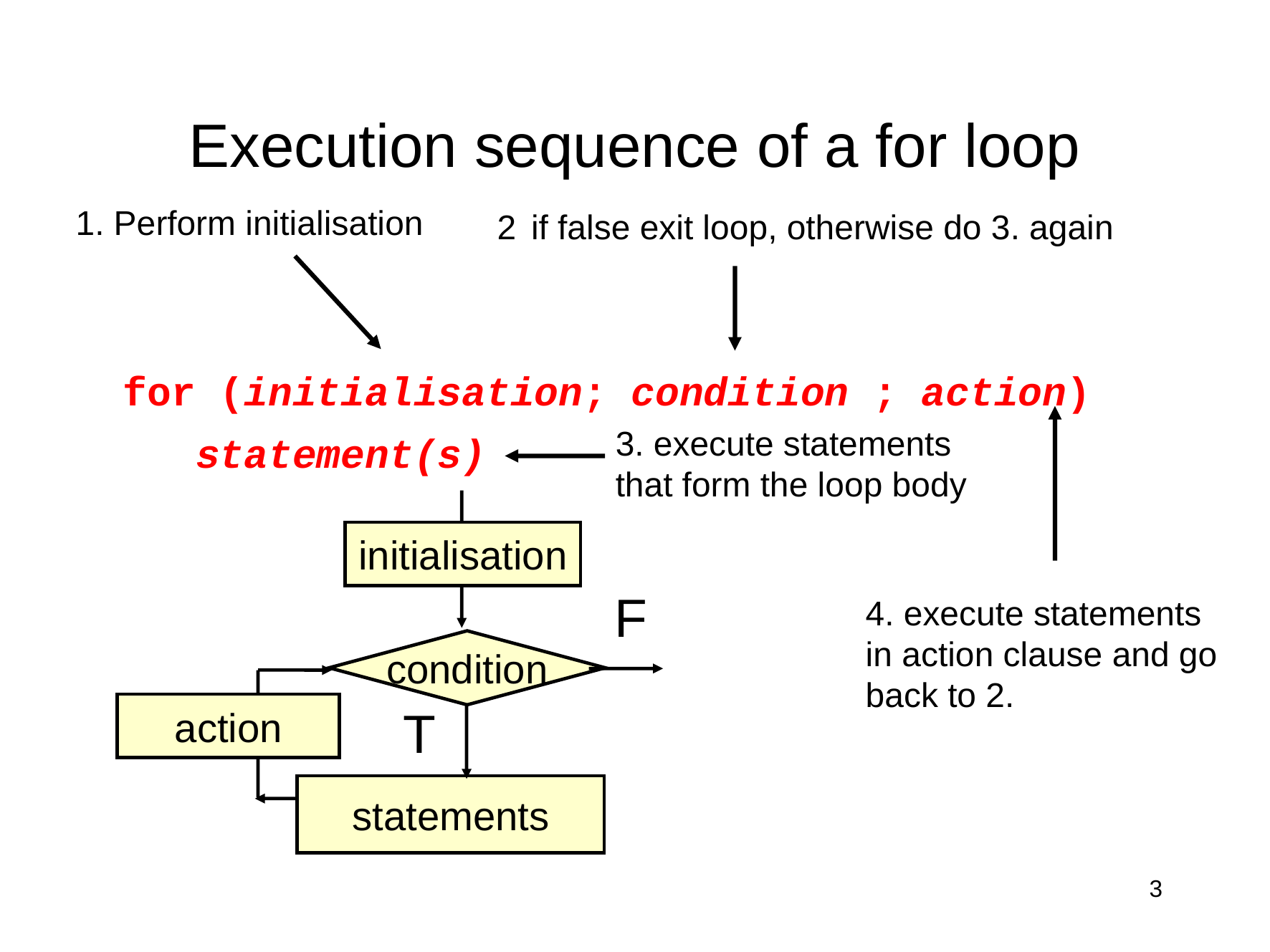

# Execution sequence of a for loop
2 if false exit loop, otherwise do 3. again
1. Perform initialisation

for (initialisation; condition ; action)
   statement(s)

4. execute statements in action clause and go back to 2.
3. execute statements that form the loop body

initialisation
F
condition

T

action
statements

3